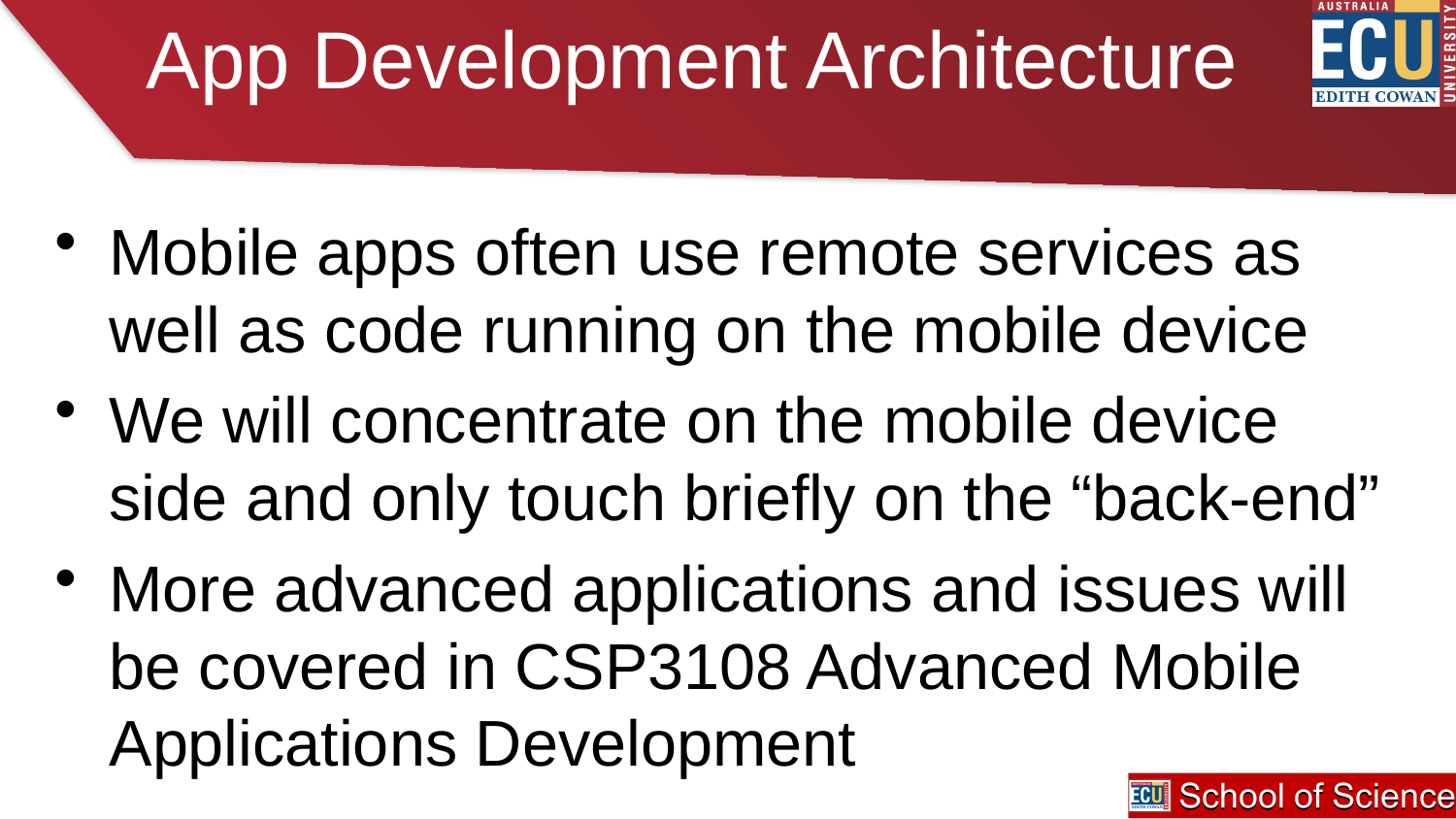

# App Development Architecture
Mobile apps often use remote services as well as code running on the mobile device
We will concentrate on the mobile device side and only touch briefly on the “back-end”
More advanced applications and issues will be covered in CSP3108 Advanced Mobile Applications Development